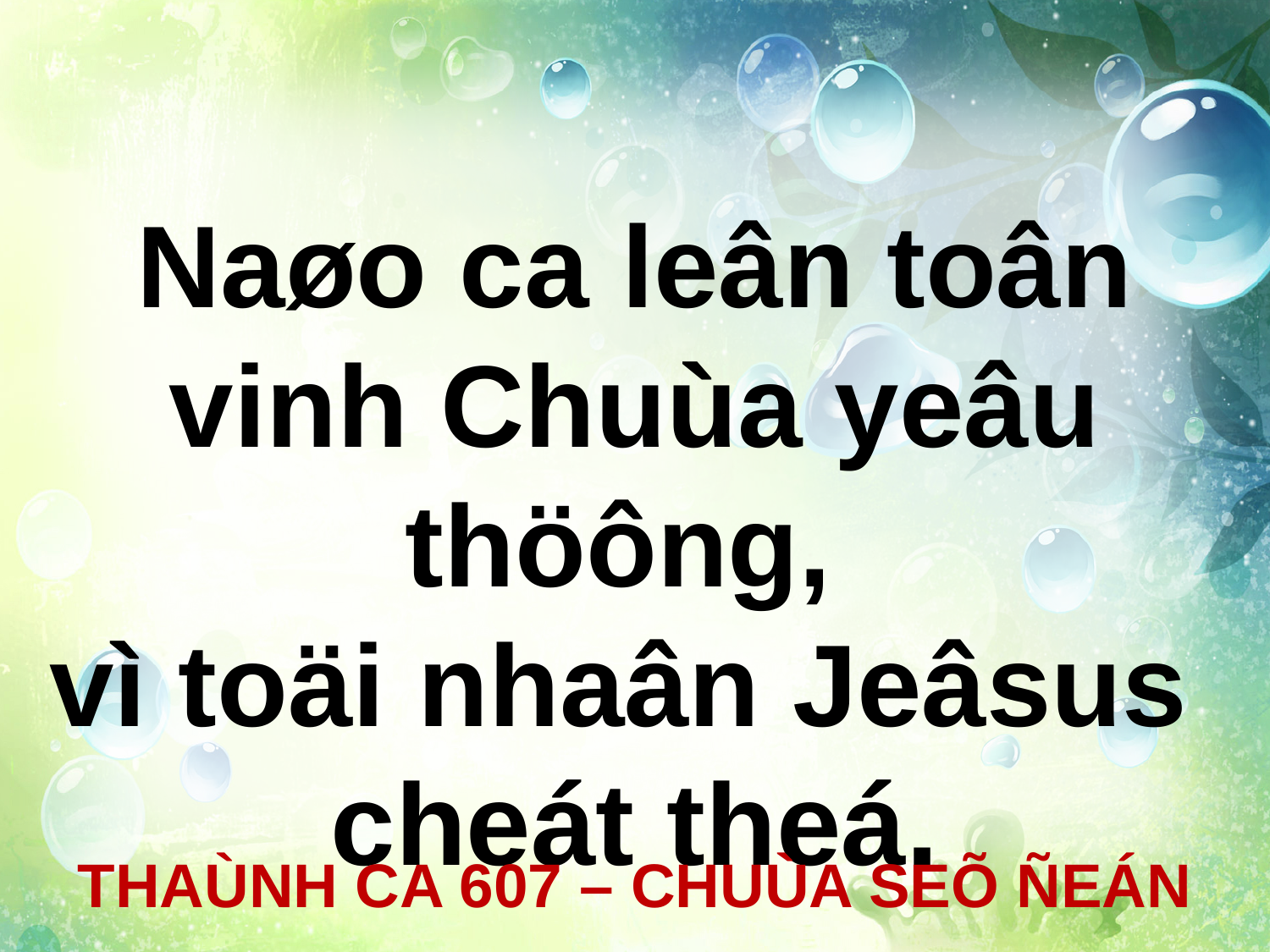

Naøo ca leân toân vinh Chuùa yeâu thöông,
vì toäi nhaân Jeâsus
cheát theá.
THAÙNH CA 607 – CHUÙA SEÕ ÑEÁN